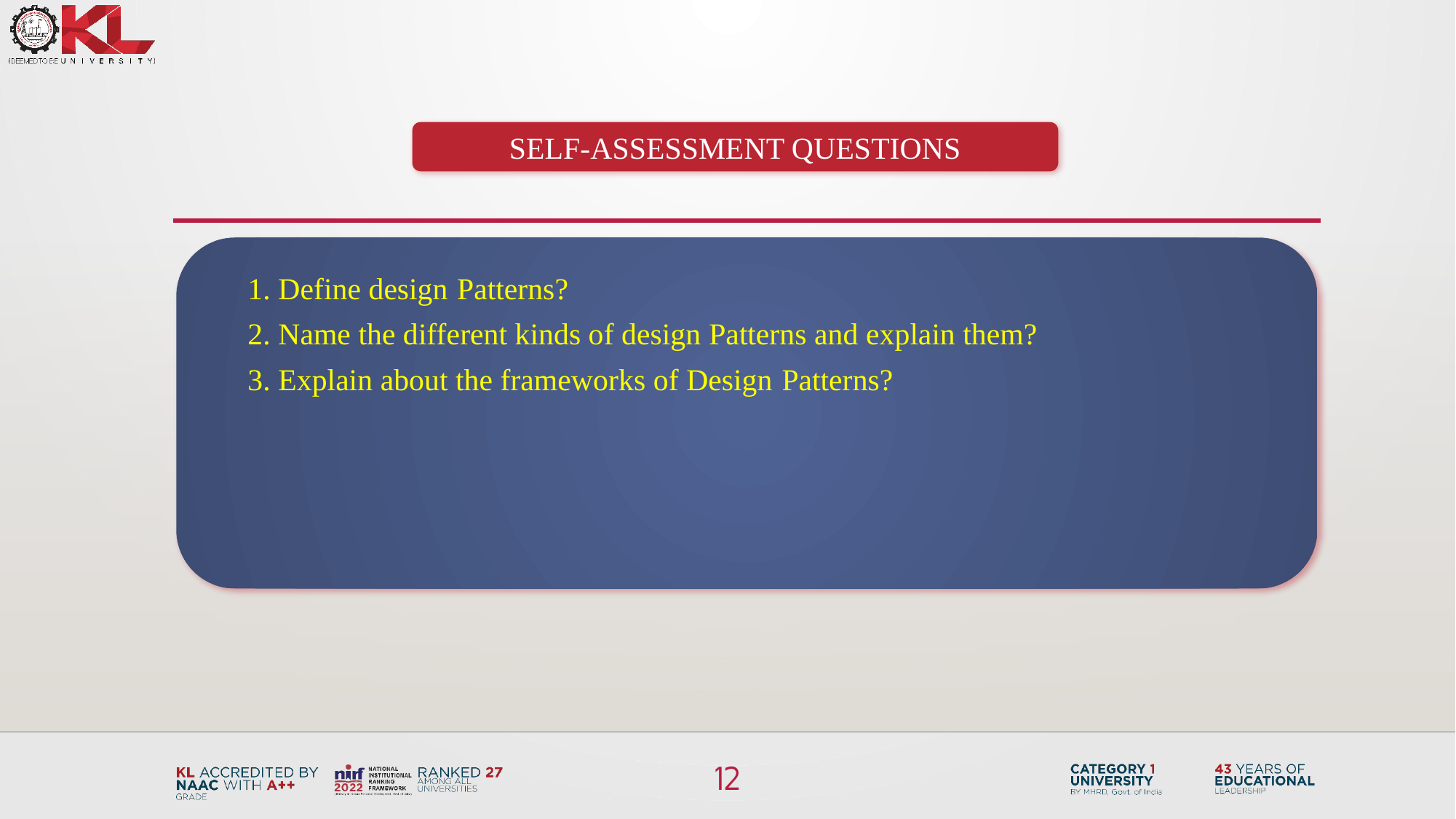

SELF-ASSESSMENT QUESTIONS

1. Define design Patterns?
2. Name the different kinds of design Patterns and explain them?
3. Explain about the frameworks of Design Patterns?
12